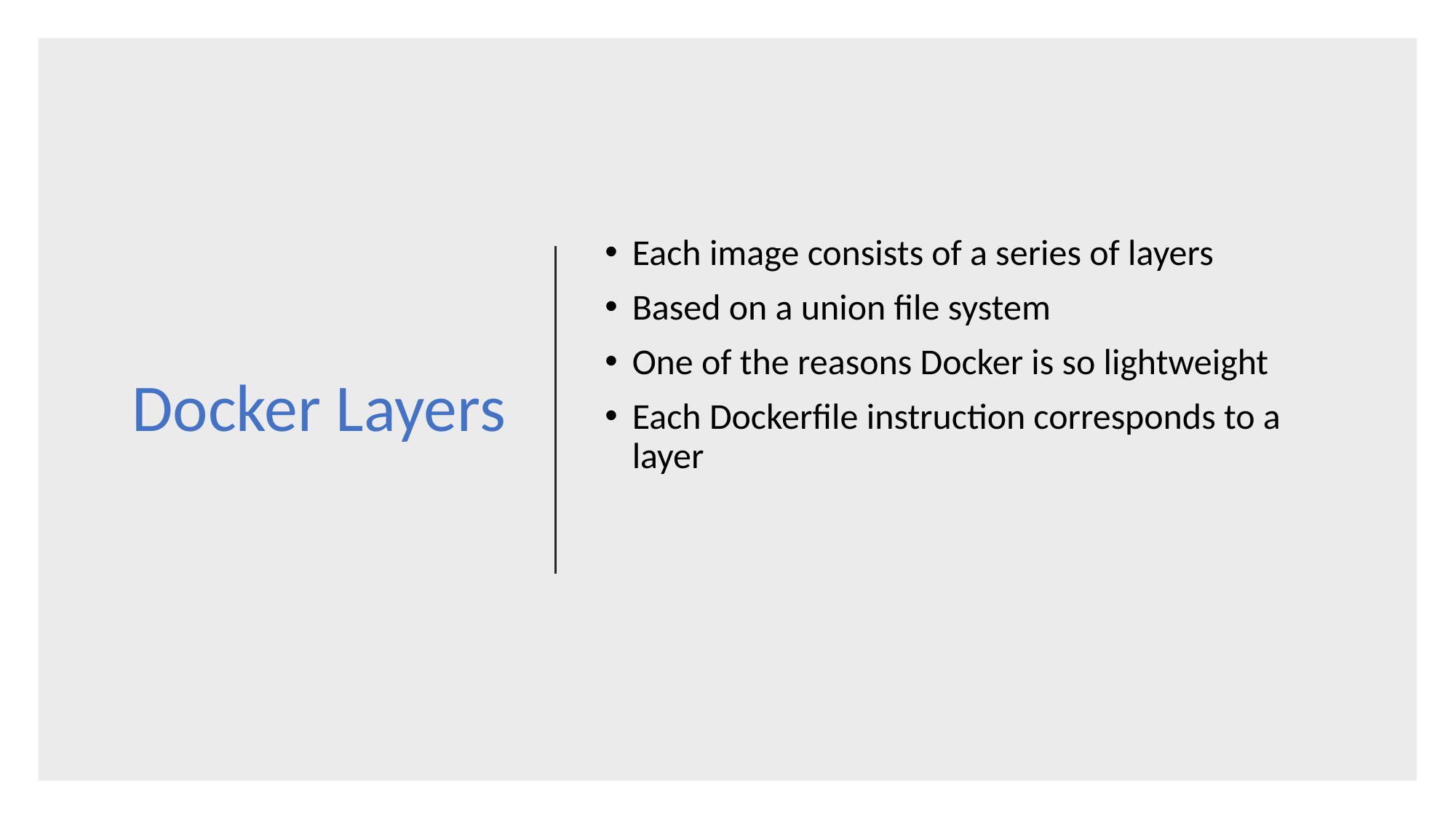

# Docker Layers
Each image consists of a series of layers
Based on a union file system
One of the reasons Docker is so lightweight
Each Dockerfile instruction corresponds to a layer